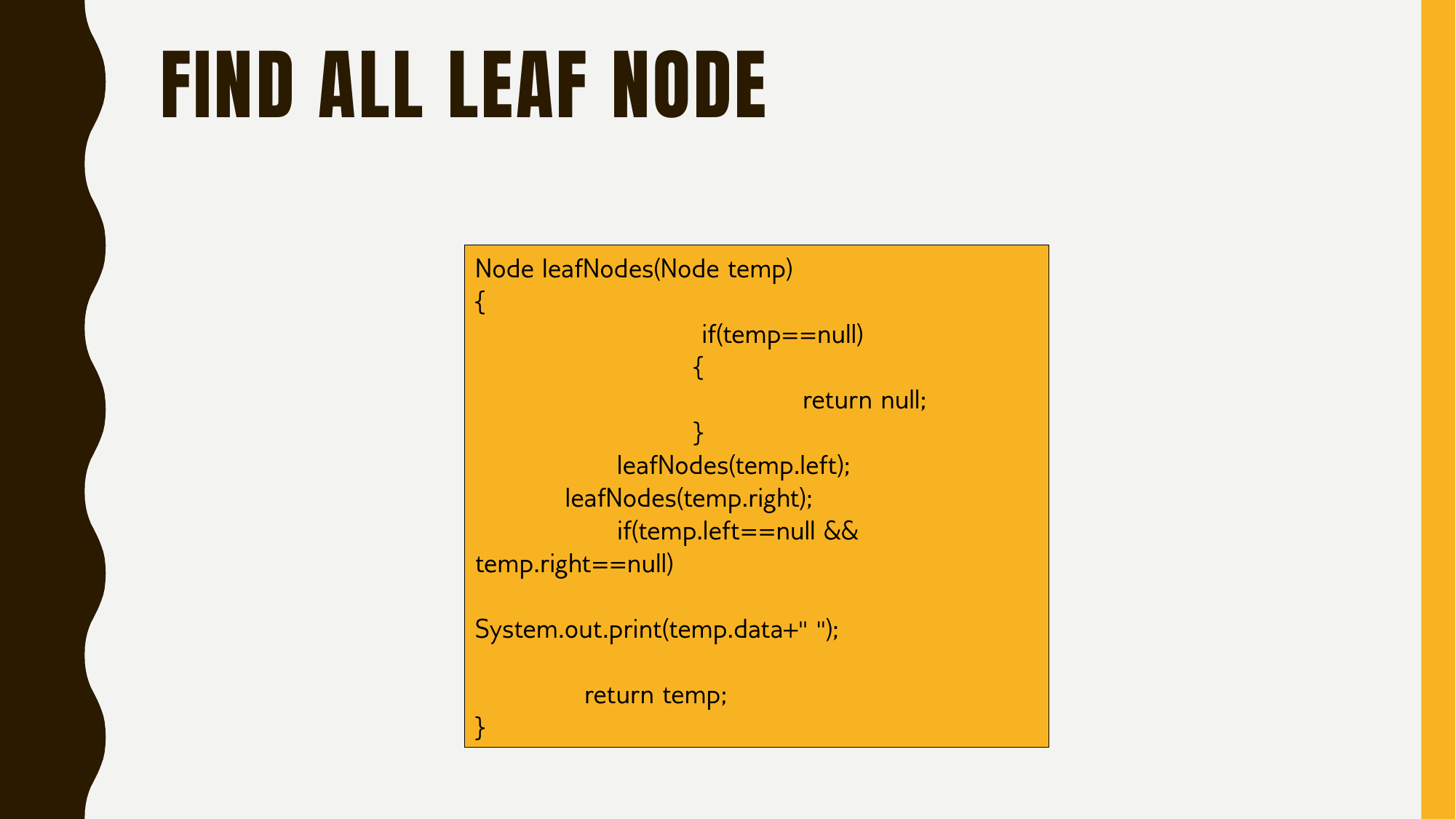

# Find all leaf node
Node leafNodes(Node temp)
{
		 if(temp==null)
		{
			return null;
		}
	    leafNodes(temp.left);
           leafNodes(temp.right);
	    if(temp.left==null && temp.right==null)
			System.out.print(temp.data+" ");

	return temp;
}